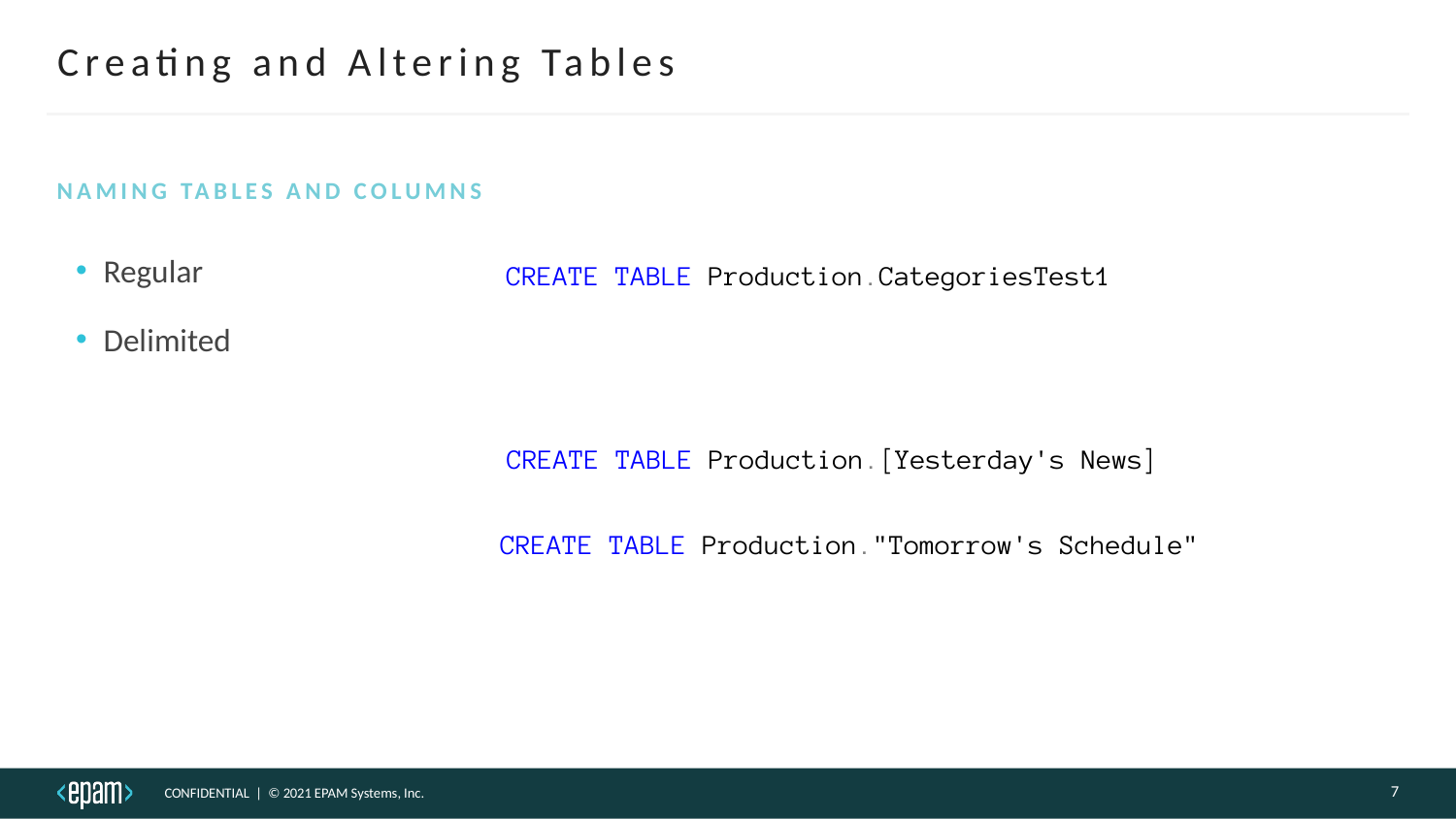

# Creating and Altering Tables
Naming Tables and Columns
Regular
Delimited

CREATE TABLE Production.CategoriesTest1
CREATE TABLE Production.[Yesterday's News]
CREATE TABLE Production."Tomorrow's Schedule"
7